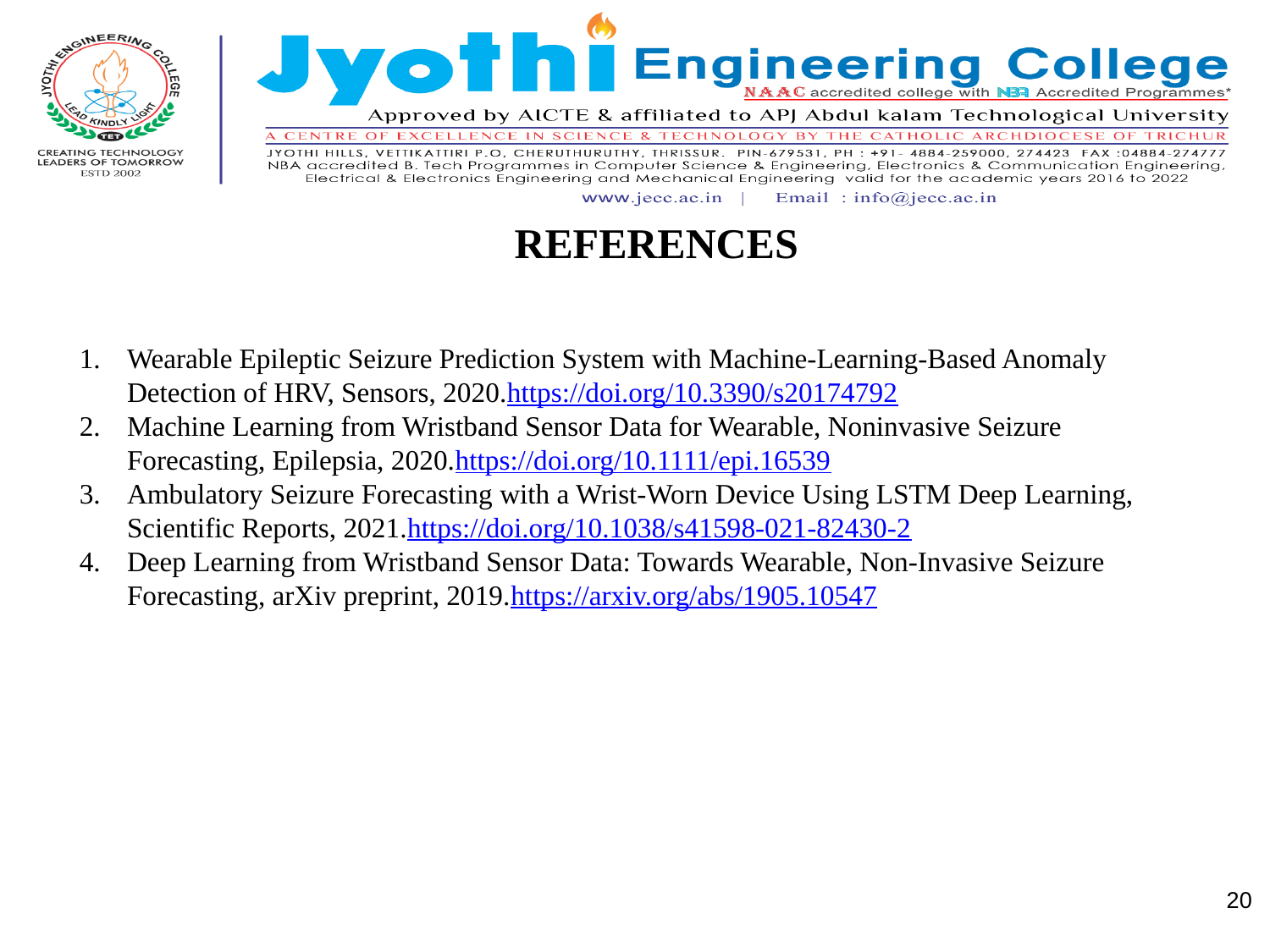

# REFERENCES
Wearable Epileptic Seizure Prediction System with Machine-Learning-Based Anomaly Detection of HRV, Sensors, 2020.https://doi.org/10.3390/s20174792
Machine Learning from Wristband Sensor Data for Wearable, Noninvasive Seizure Forecasting, Epilepsia, 2020.https://doi.org/10.1111/epi.16539
Ambulatory Seizure Forecasting with a Wrist-Worn Device Using LSTM Deep Learning, Scientific Reports, 2021.https://doi.org/10.1038/s41598-021-82430-2
Deep Learning from Wristband Sensor Data: Towards Wearable, Non-Invasive Seizure Forecasting, arXiv preprint, 2019.https://arxiv.org/abs/1905.10547
20